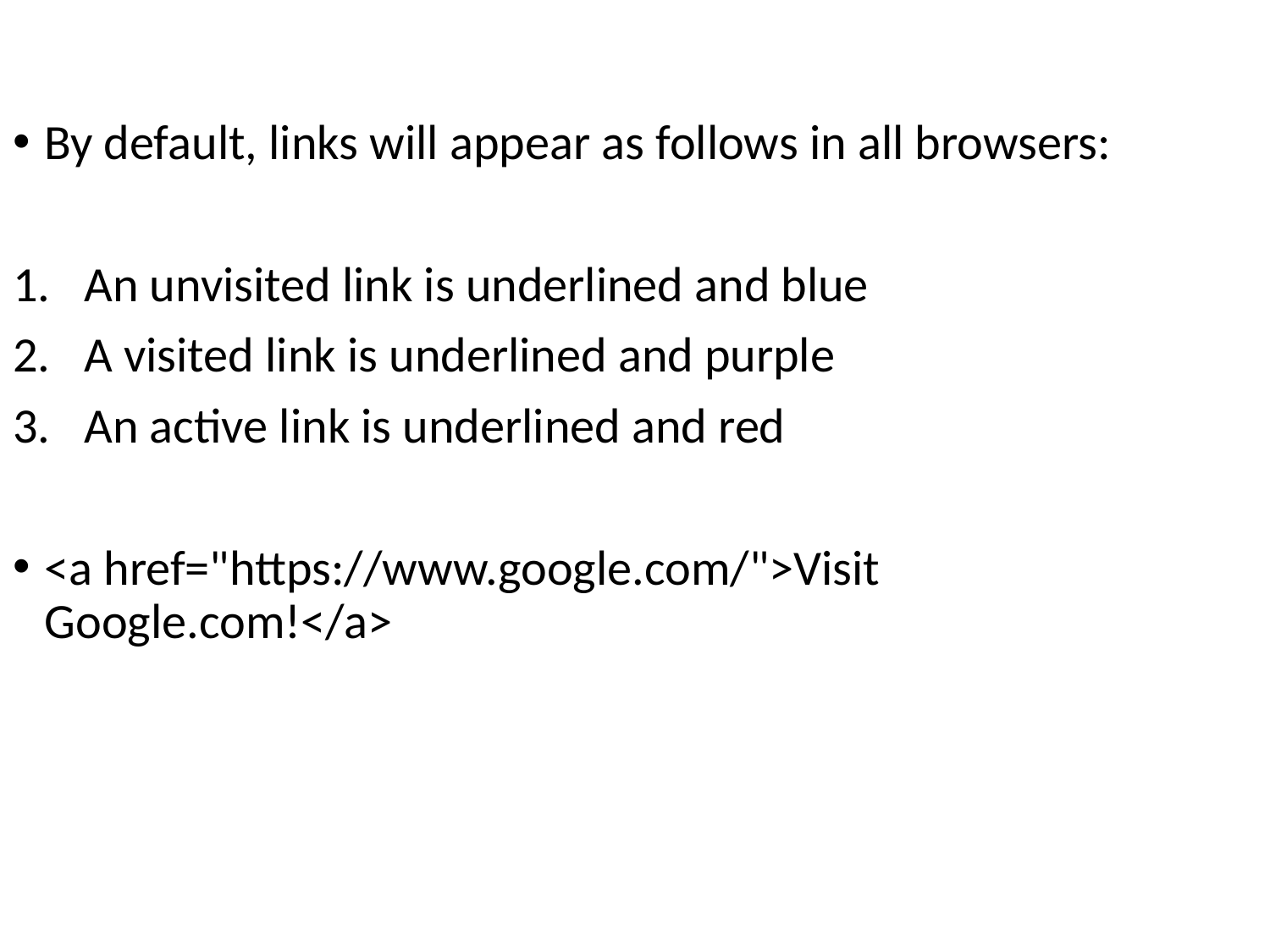

By default, links will appear as follows in all browsers:

An unvisited link is underlined and blue
A visited link is underlined and purple
An active link is underlined and red

<a href="https://www.google.com/">Visit Google.com!</a>